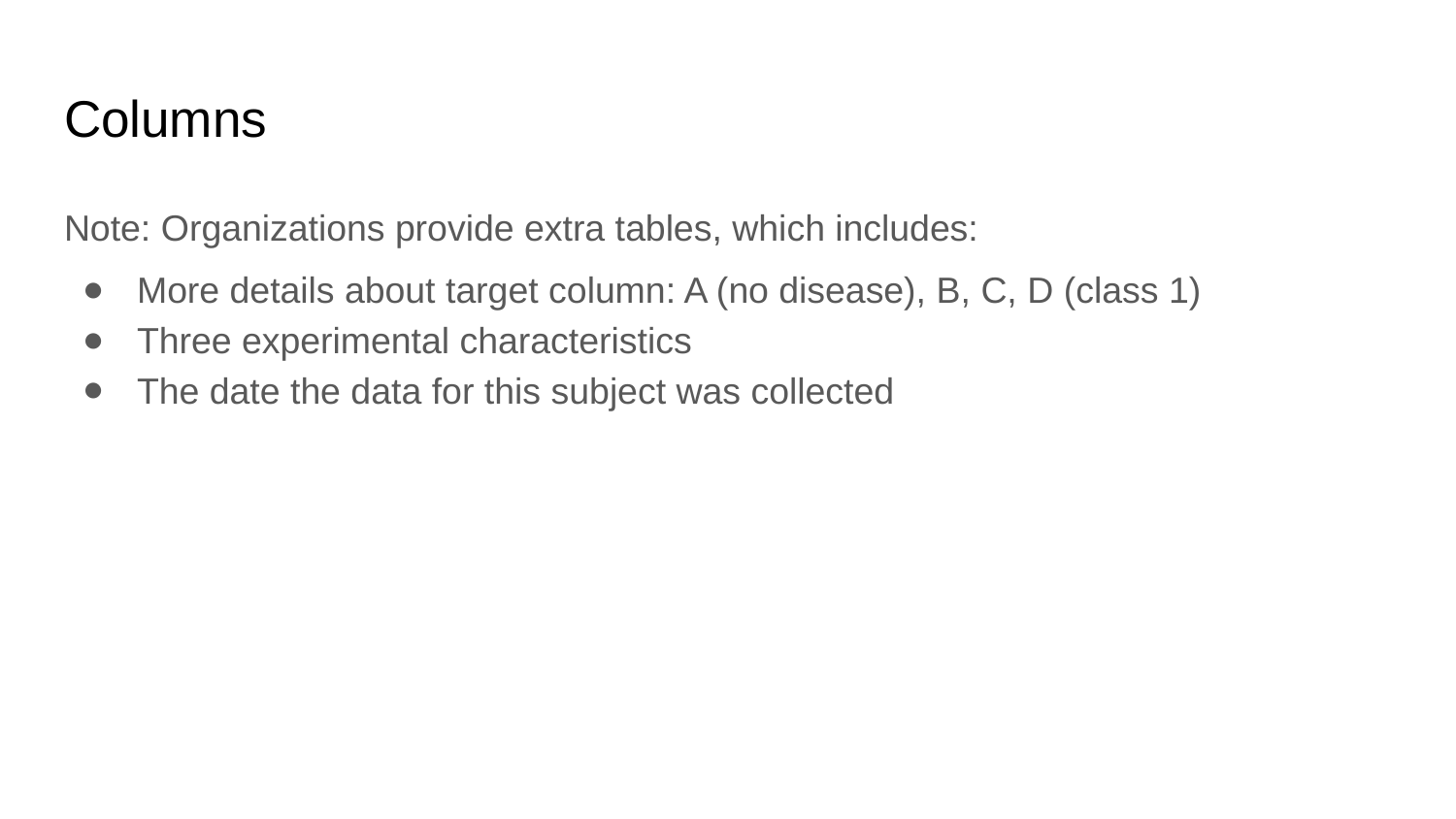

# Columns
Note: Organizations provide extra tables, which includes:
More details about target column: A (no disease), B, C, D (class 1)
Three experimental characteristics
The date the data for this subject was collected